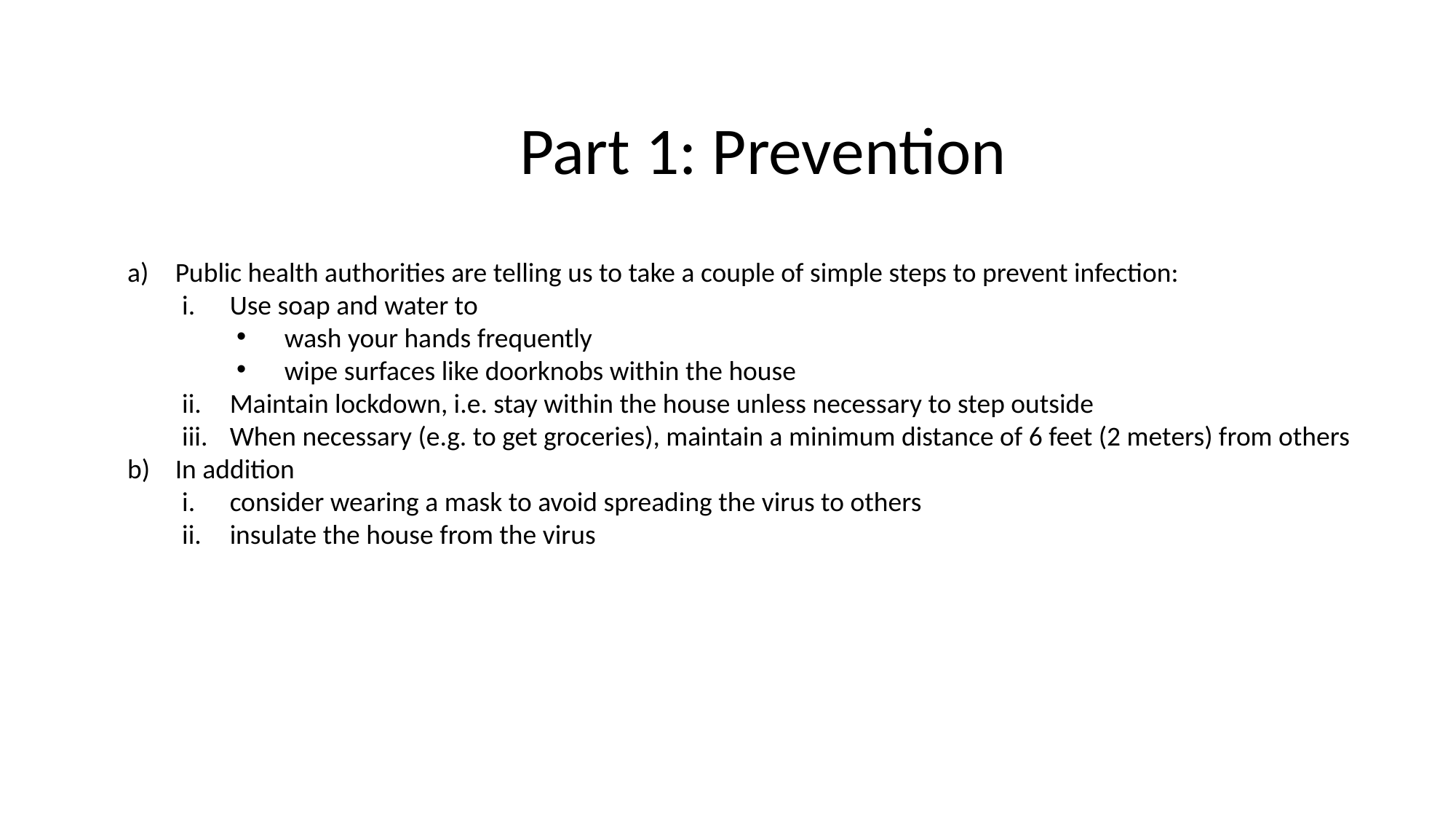

# Part 1: Prevention
Public health authorities are telling us to take a couple of simple steps to prevent infection:
Use soap and water to
wash your hands frequently
wipe surfaces like doorknobs within the house
Maintain lockdown, i.e. stay within the house unless necessary to step outside
When necessary (e.g. to get groceries), maintain a minimum distance of 6 feet (2 meters) from others
In addition
consider wearing a mask to avoid spreading the virus to others
insulate the house from the virus